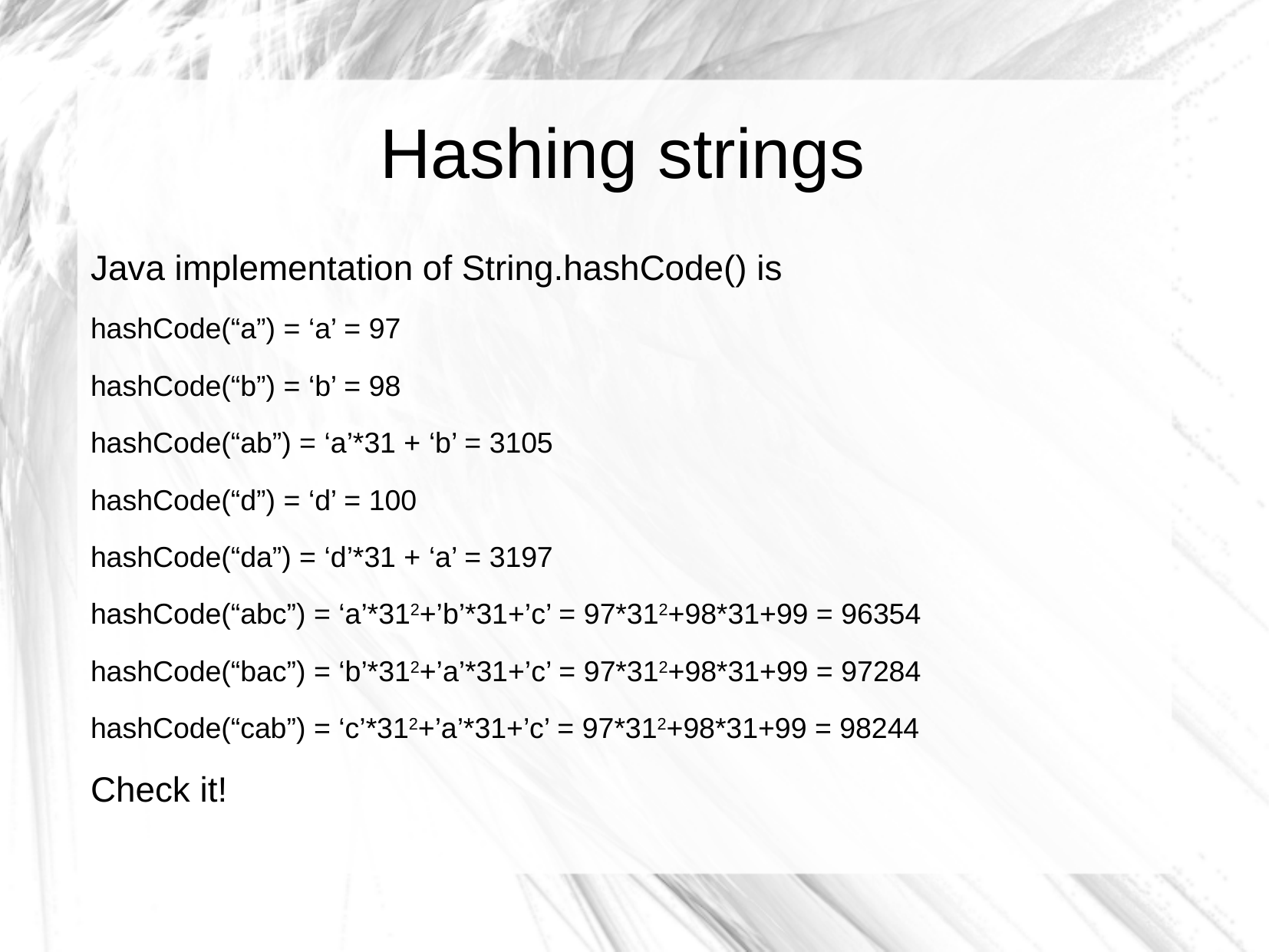

Hashing strings
Java implementation of String.hashCode() is
hashCode(“a”) = ‘a’ = 97
hashCode(“b”) = ‘b’ = 98
hashCode(“ab”) = ‘a’*31 + ‘b’ = 3105
hashCode(“d”) = ‘d’ = 100
hashCode(“da”) = ‘d’*31 + ‘a’ = 3197
hashCode(“abc”) = ‘a’*312+’b’*31+’c’ = 97*312+98*31+99 = 96354
hashCode(“bac”) = ‘b’*312+’a’*31+’c’ = 97*312+98*31+99 = 97284
hashCode(“cab”) = ‘c’*312+’a’*31+’c’ = 97*312+98*31+99 = 98244
Check it!